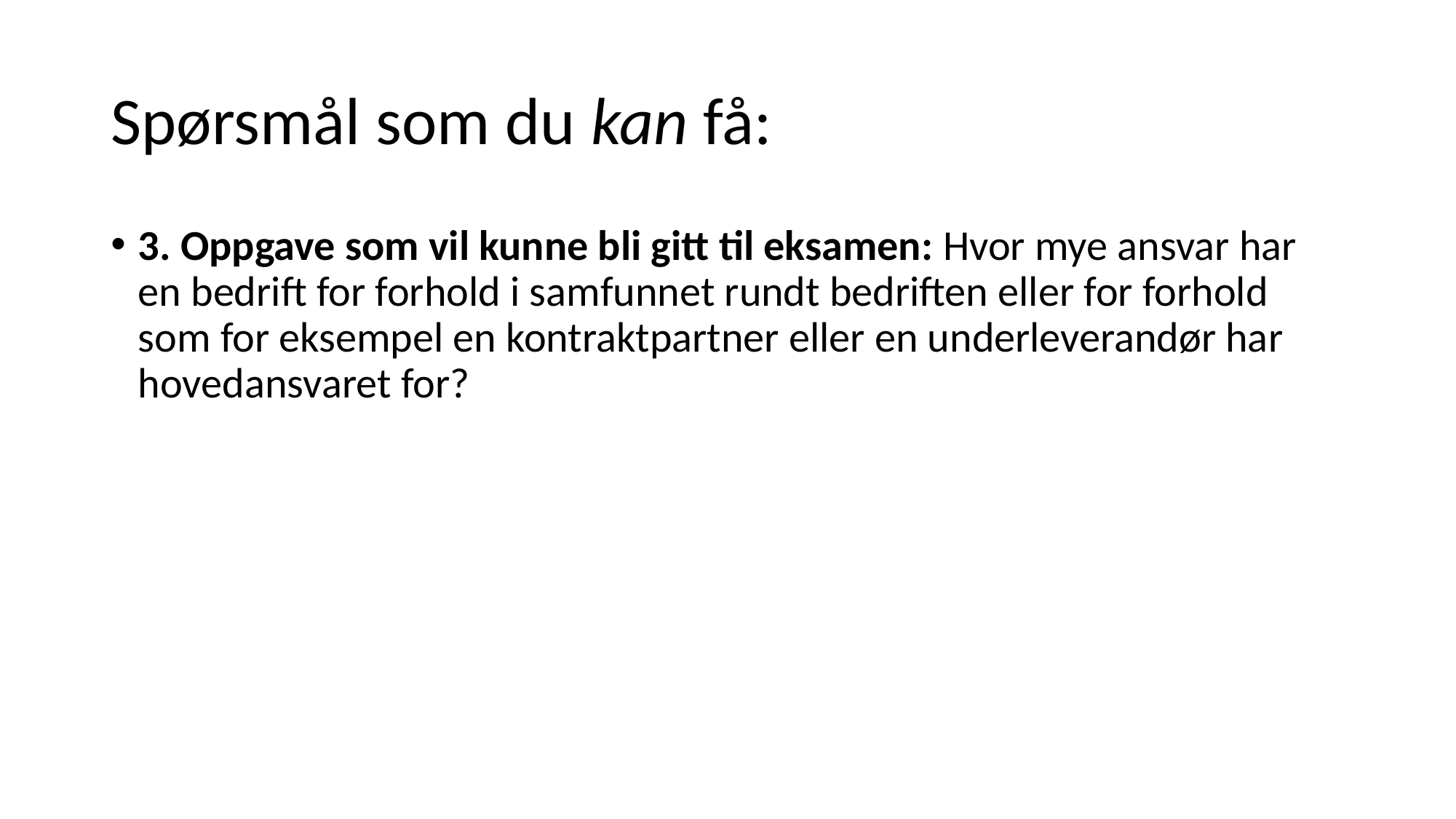

# Spørsmål som du kan få:
3. Oppgave som vil kunne bli gitt til eksamen: Hvor mye ansvar har en bedrift for forhold i samfunnet rundt bedriften eller for forhold som for eksempel en kontraktpartner eller en underleverandør har hovedansvaret for?